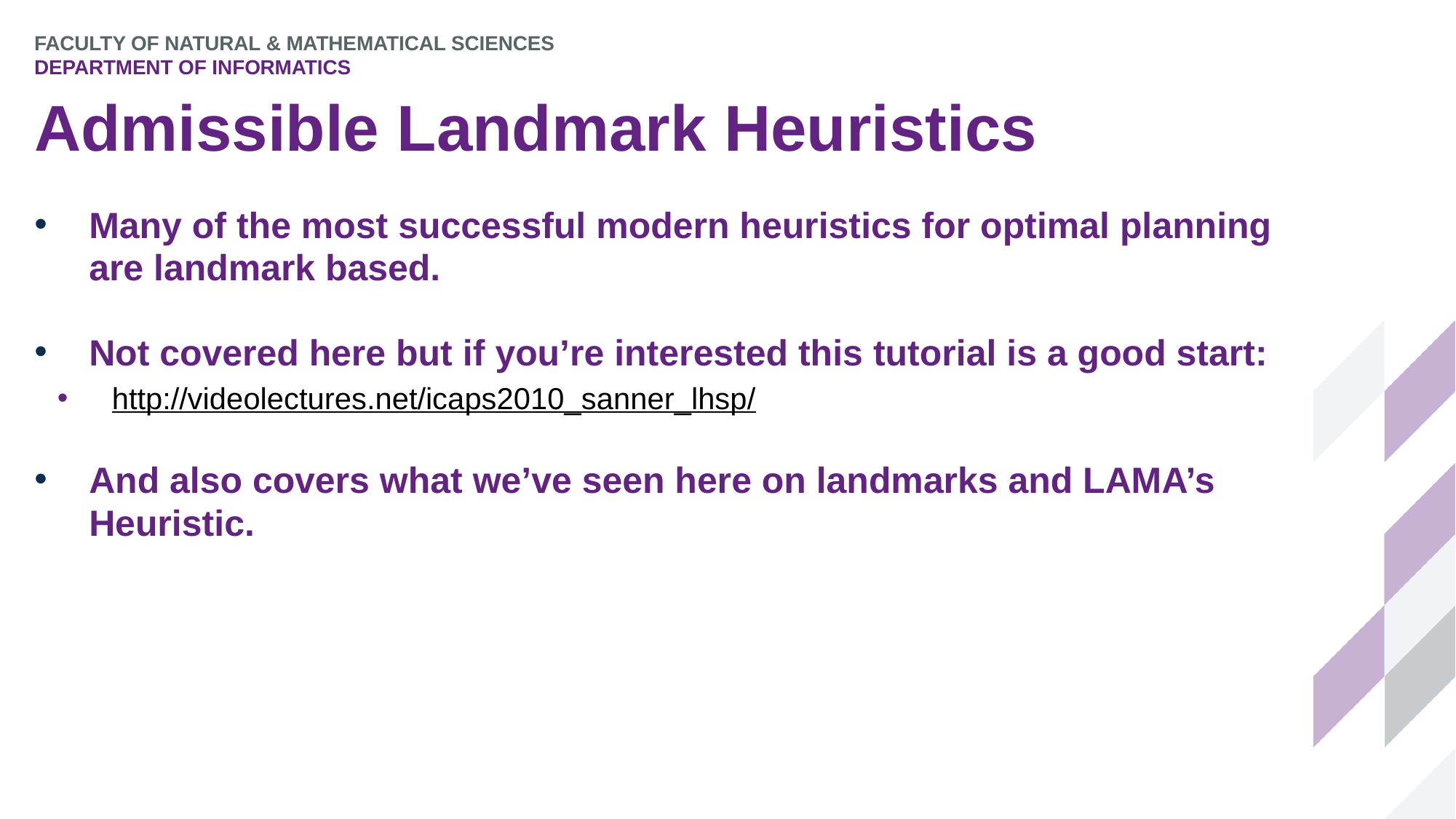

# Admissible Landmark Heuristics
Many of the most successful modern heuristics for optimal planning are landmark based.
Not covered here but if you’re interested this tutorial is a good start:
http://videolectures.net/icaps2010_sanner_lhsp/
And also covers what we’ve seen here on landmarks and LAMA’s Heuristic.